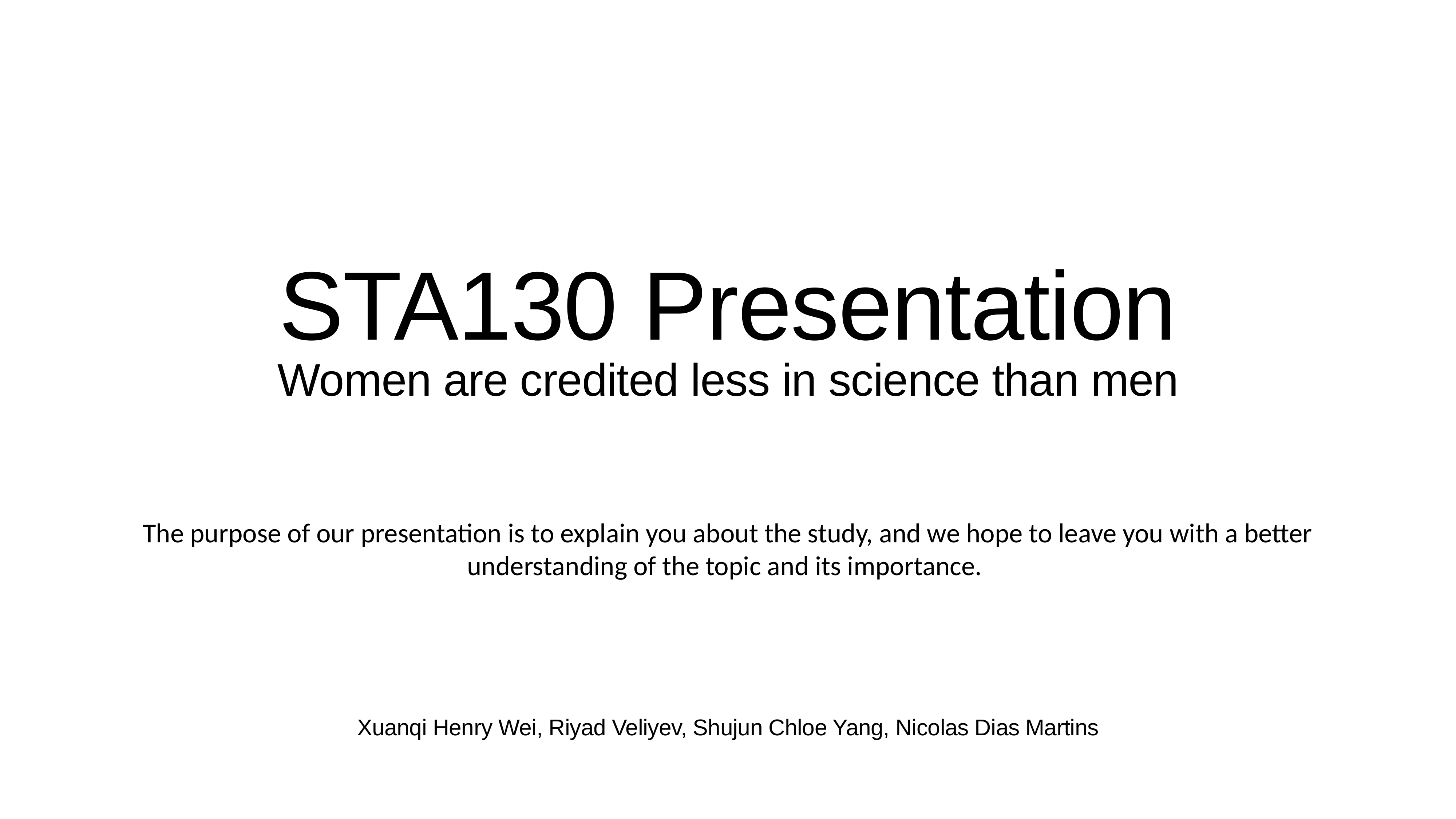

# STA130 Presentation
Women are credited less in science than men
The purpose of our presentation is to explain you about the study, and we hope to leave you with a better understanding of the topic and its importance.
Xuanqi Henry Wei, Riyad Veliyev, Shujun Chloe Yang, Nicolas Dias Martins